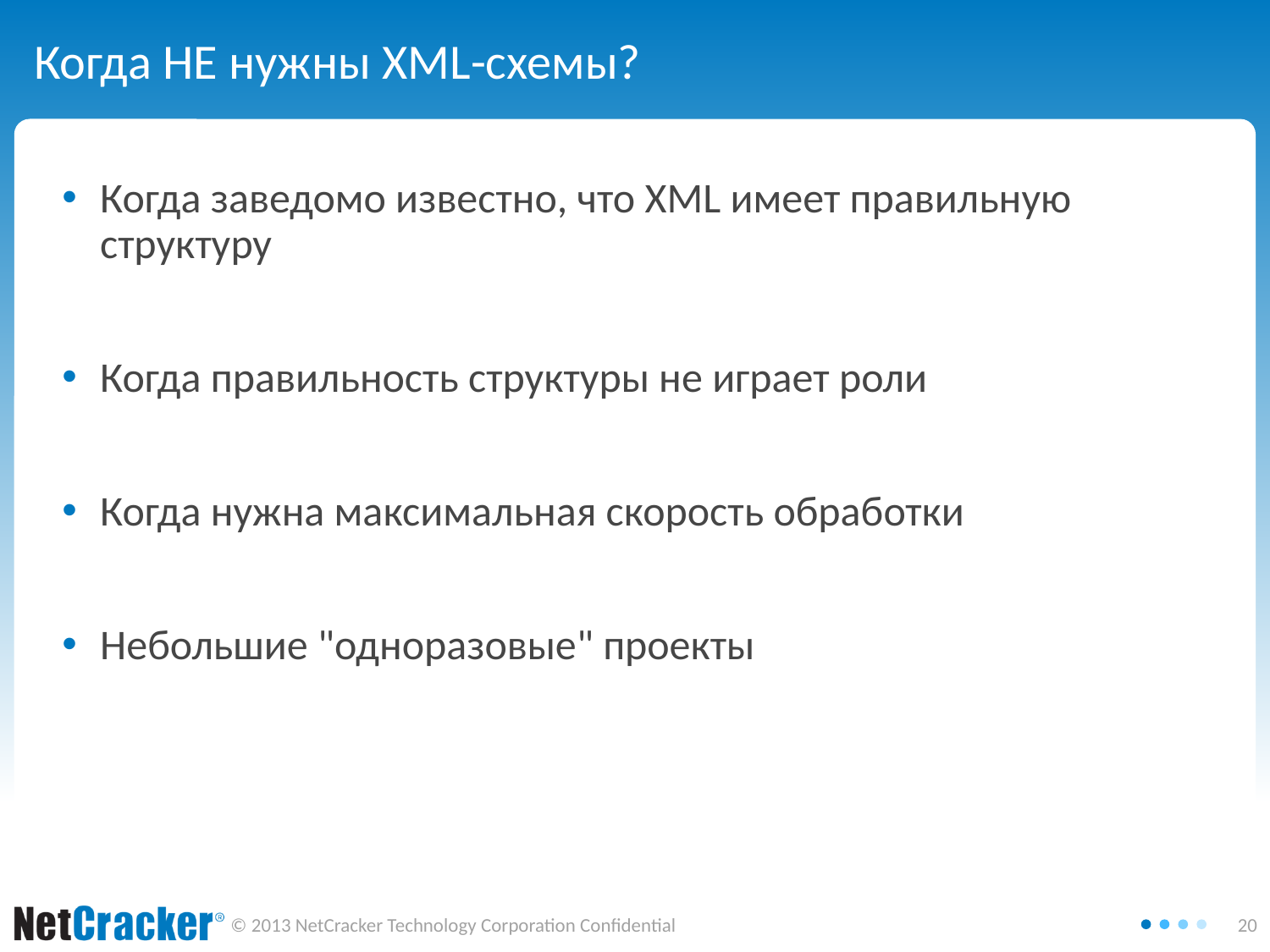

# Когда НЕ нужны XML-схемы?
Когда заведомо известно, что XML имеет правильную структуру

Когда правильность структуры не играет роли

Когда нужна максимальная скорость обработки

Небольшие "одноразовые" проекты

Saturday, October 04, 2014
20